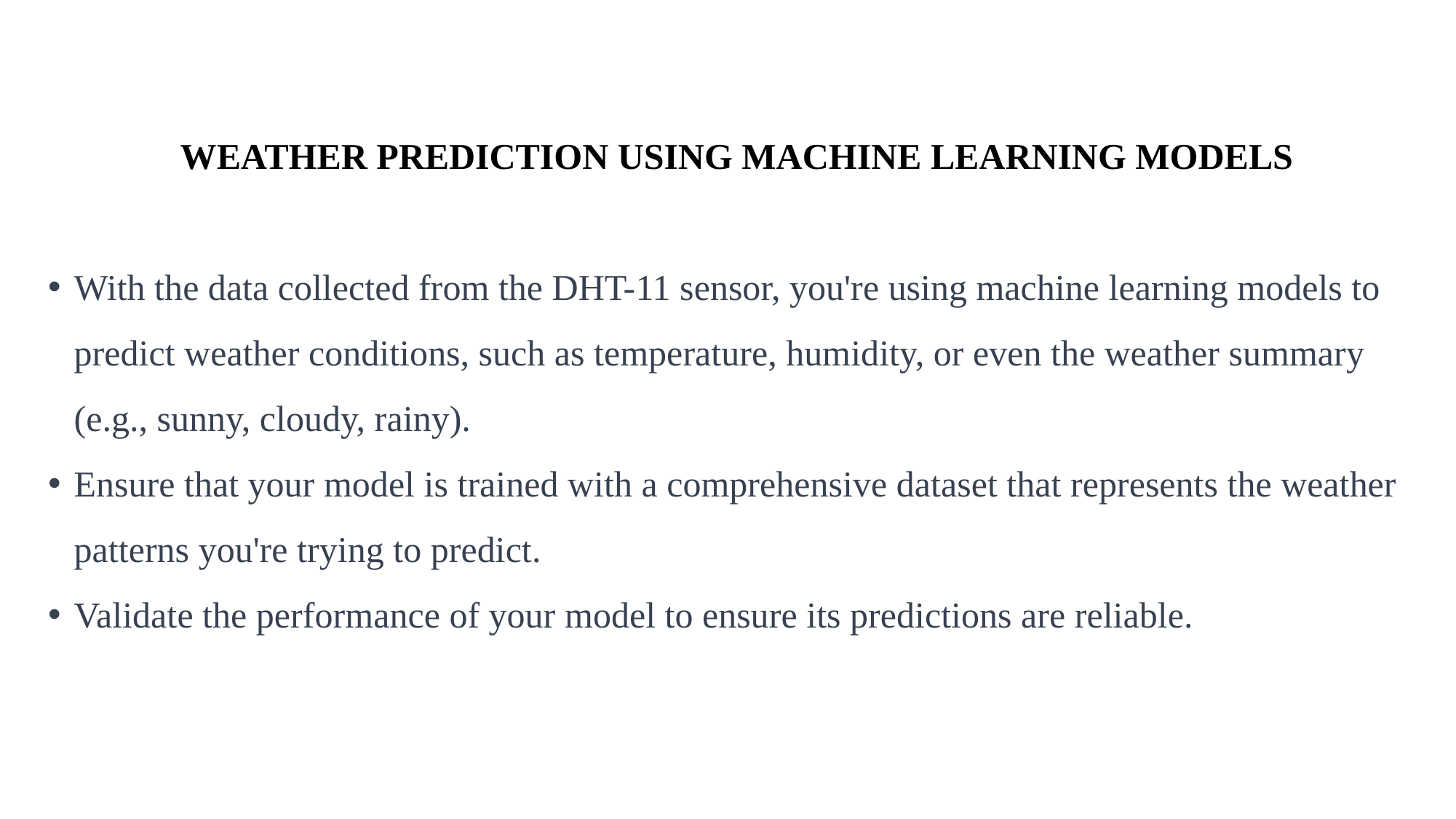

WEATHER PREDICTION USING MACHINE LEARNING MODELS

With the data collected from the DHT-11 sensor, you're using machine learning models to predict weather conditions, such as temperature, humidity, or even the weather summary (e.g., sunny, cloudy, rainy).
Ensure that your model is trained with a comprehensive dataset that represents the weather patterns you're trying to predict.
Validate the performance of your model to ensure its predictions are reliable.